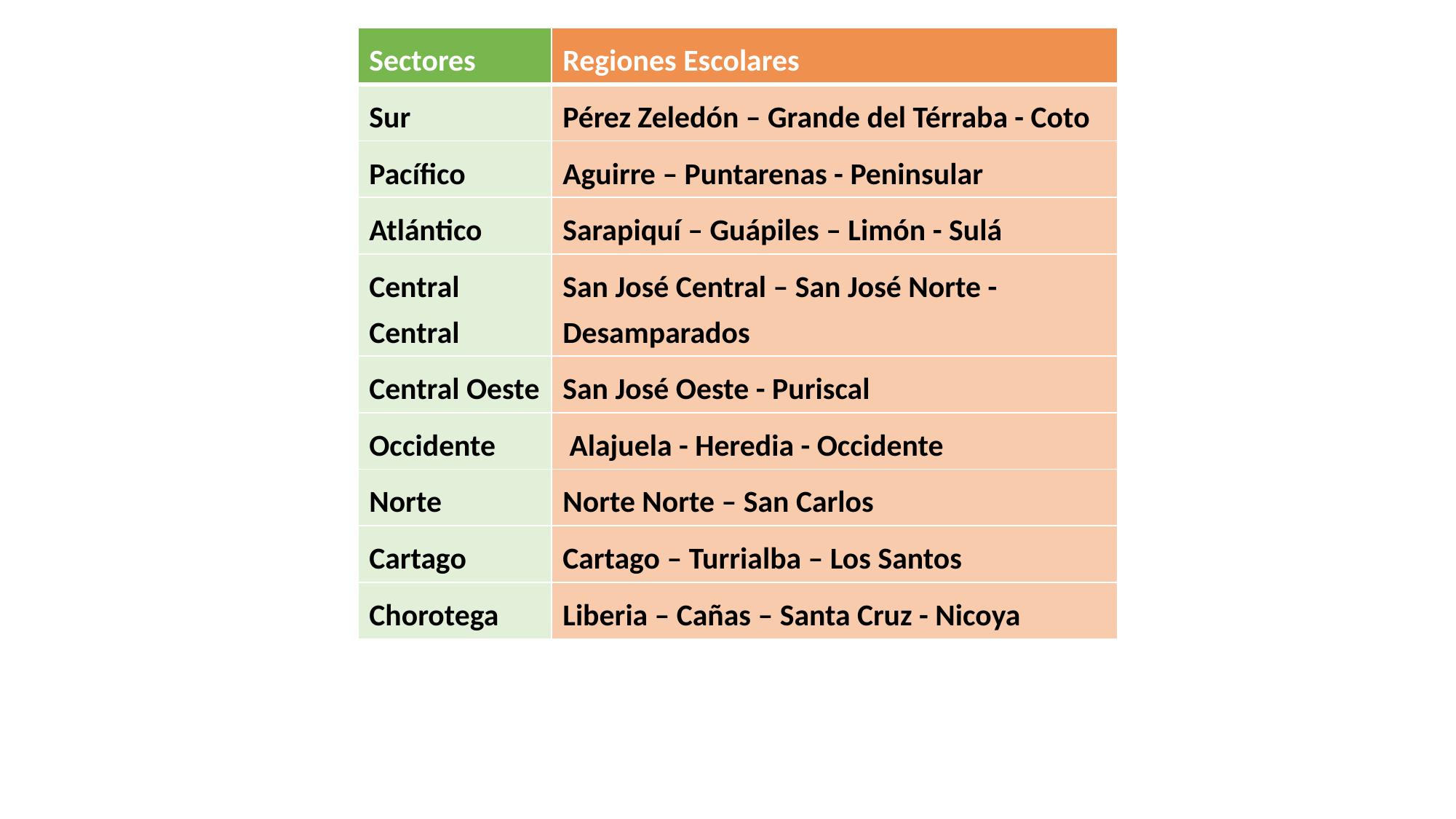

| Sectores | Regiones Escolares |
| --- | --- |
| Sur | Pérez Zeledón – Grande del Térraba - Coto |
| Pacífico | Aguirre – Puntarenas - Peninsular |
| Atlántico | Sarapiquí – Guápiles – Limón - Sulá |
| Central Central | San José Central – San José Norte - Desamparados |
| Central Oeste | San José Oeste - Puriscal |
| Occidente | Alajuela - Heredia - Occidente |
| Norte | Norte Norte – San Carlos |
| Cartago | Cartago – Turrialba – Los Santos |
| Chorotega | Liberia – Cañas – Santa Cruz - Nicoya |